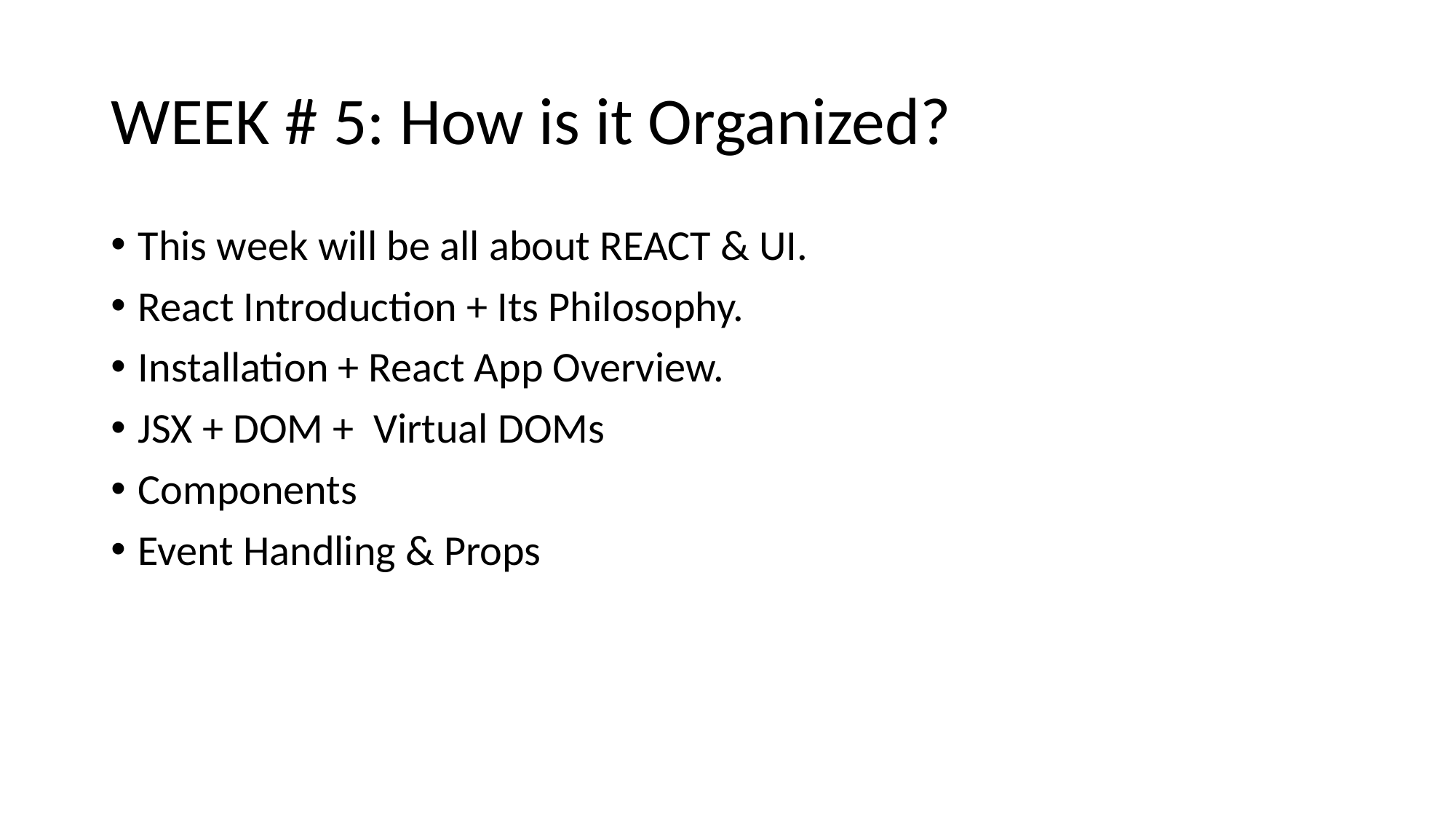

# WEEK # 5: How is it Organized?
This week will be all about REACT & UI.
React Introduction + Its Philosophy.
Installation + React App Overview.
JSX + DOM +  Virtual DOMs
Components
Event Handling & Props